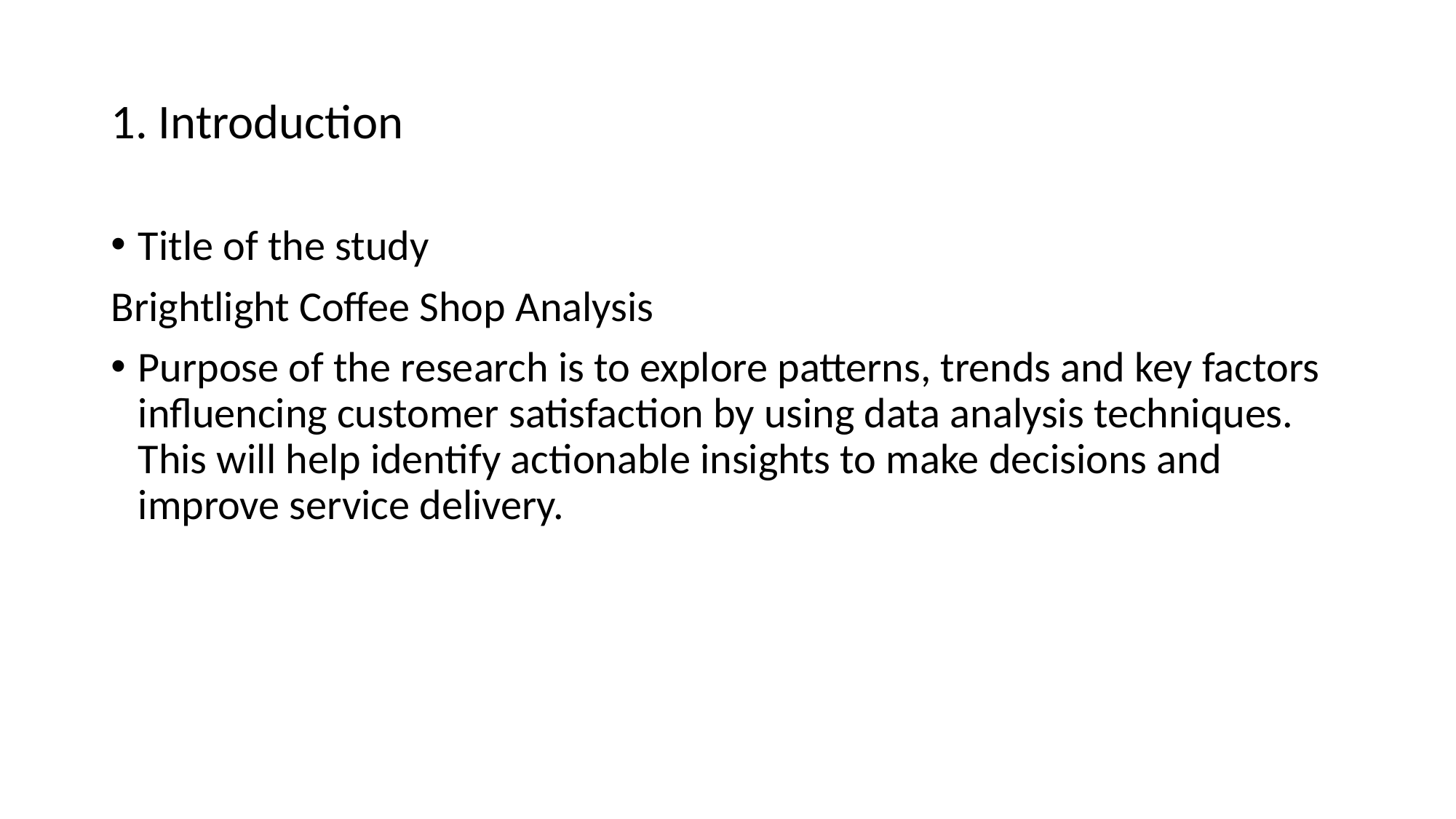

# 1. Introduction
Title of the study
Brightlight Coffee Shop Analysis
Purpose of the research is to explore patterns, trends and key factors influencing customer satisfaction by using data analysis techniques. This will help identify actionable insights to make decisions and improve service delivery.